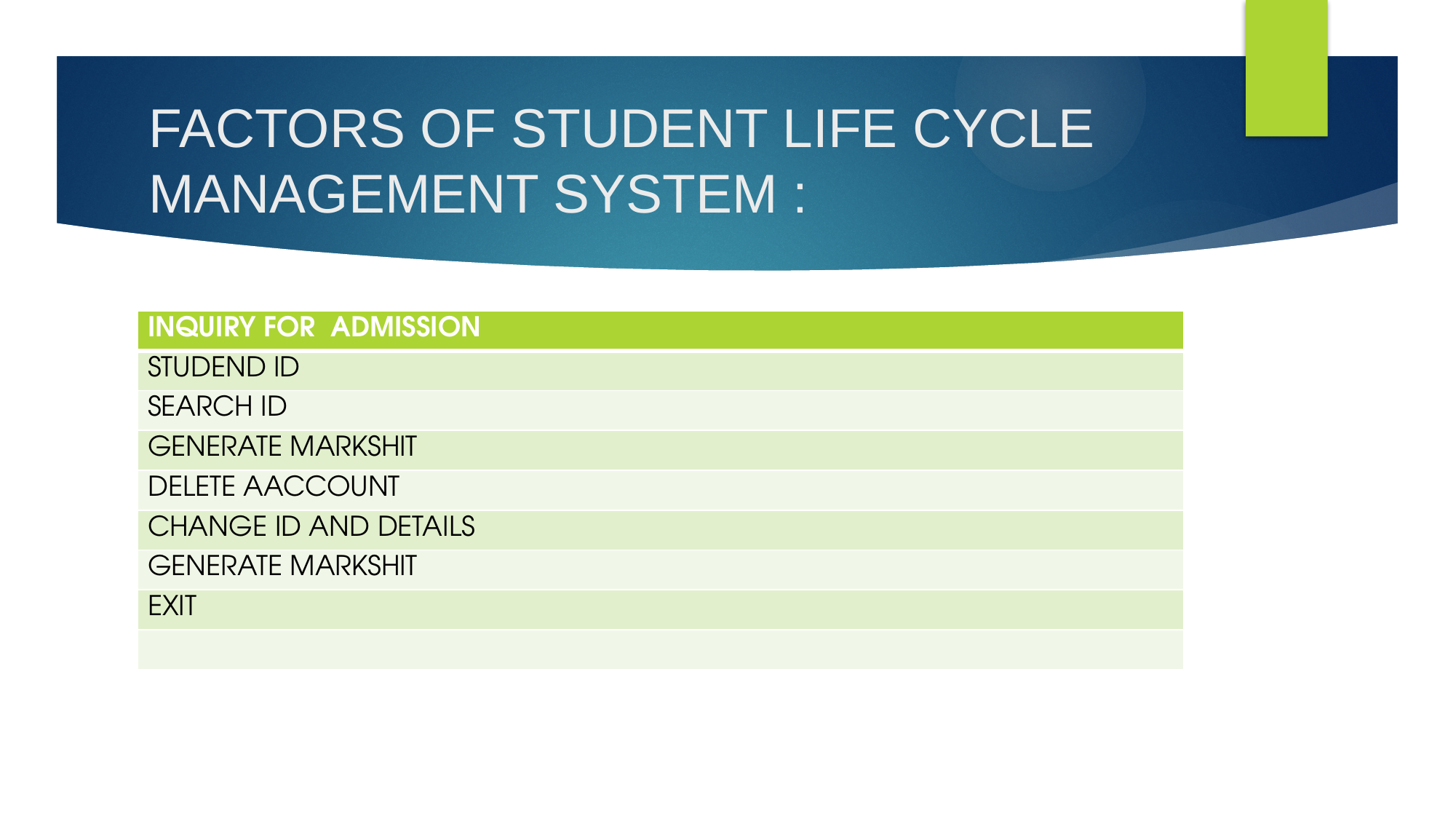

# FACTORS OF STUDENT LIFE CYCLE MANAGEMENT SYSTEM :
| INQUIRY FOR ADMISSION |
| --- |
| STUDEND ID |
| SEARCH ID |
| GENERATE MARKSHIT |
| DELETE AACCOUNT |
| CHANGE ID AND DETAILS |
| GENERATE MARKSHIT |
| EXIT |
|  |